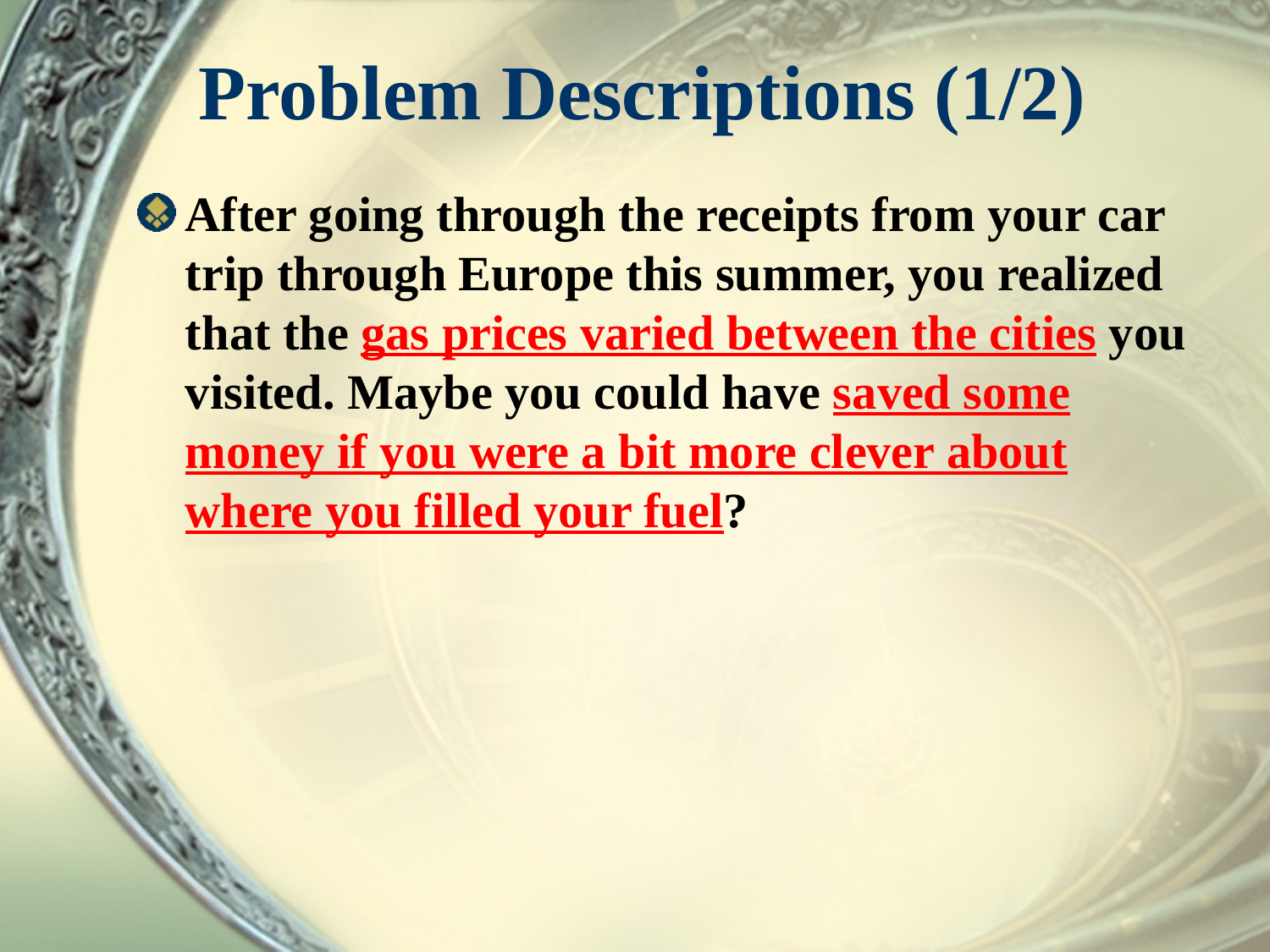

# Problem Descriptions (1/2)
After going through the receipts from your car trip through Europe this summer, you realized that the gas prices varied between the cities you visited. Maybe you could have saved some money if you were a bit more clever about where you filled your fuel?